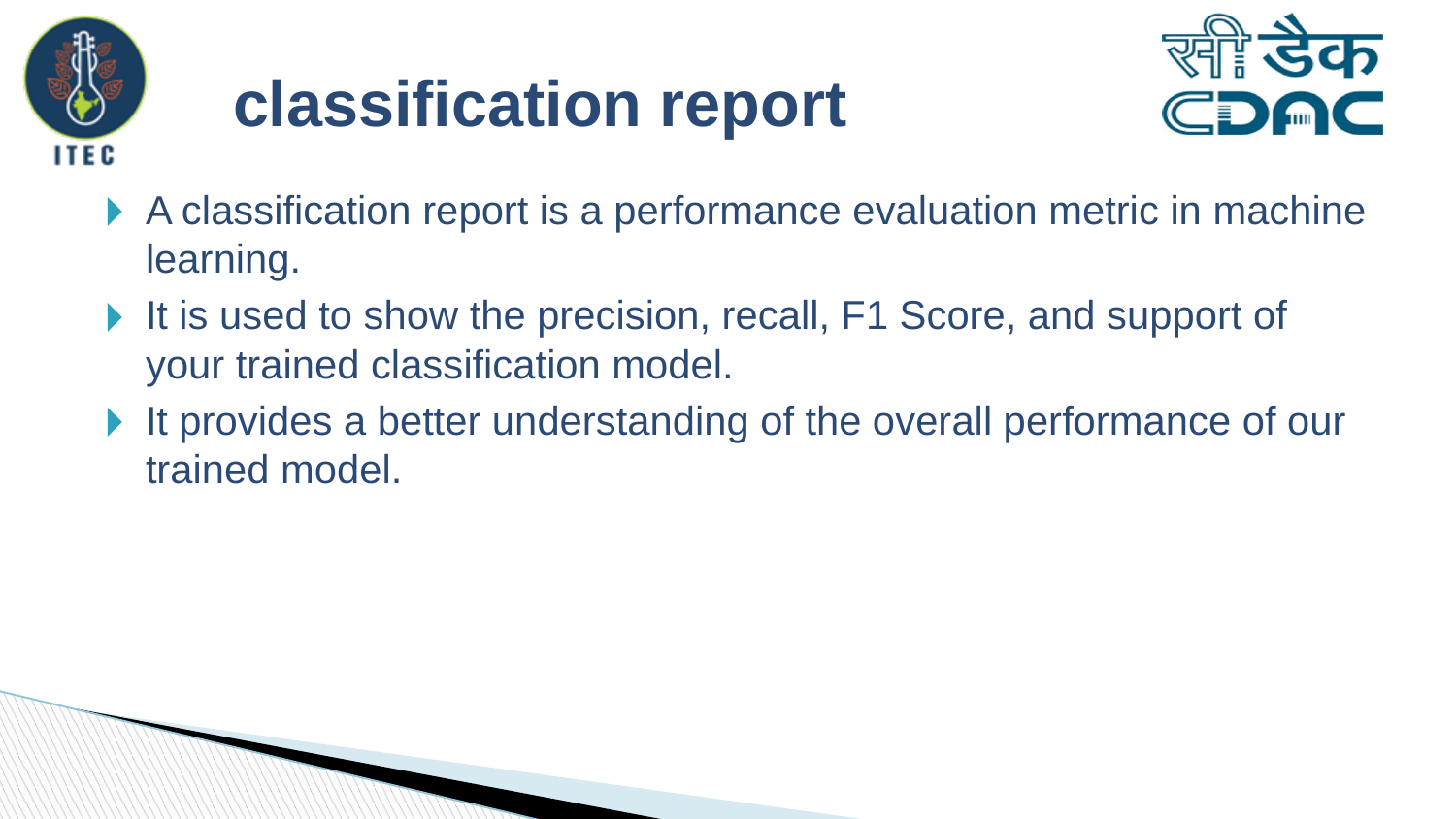

# classification report
A classification report is a performance evaluation metric in machine learning.
It is used to show the precision, recall, F1 Score, and support of your trained classification model.
It provides a better understanding of the overall performance of our trained model.